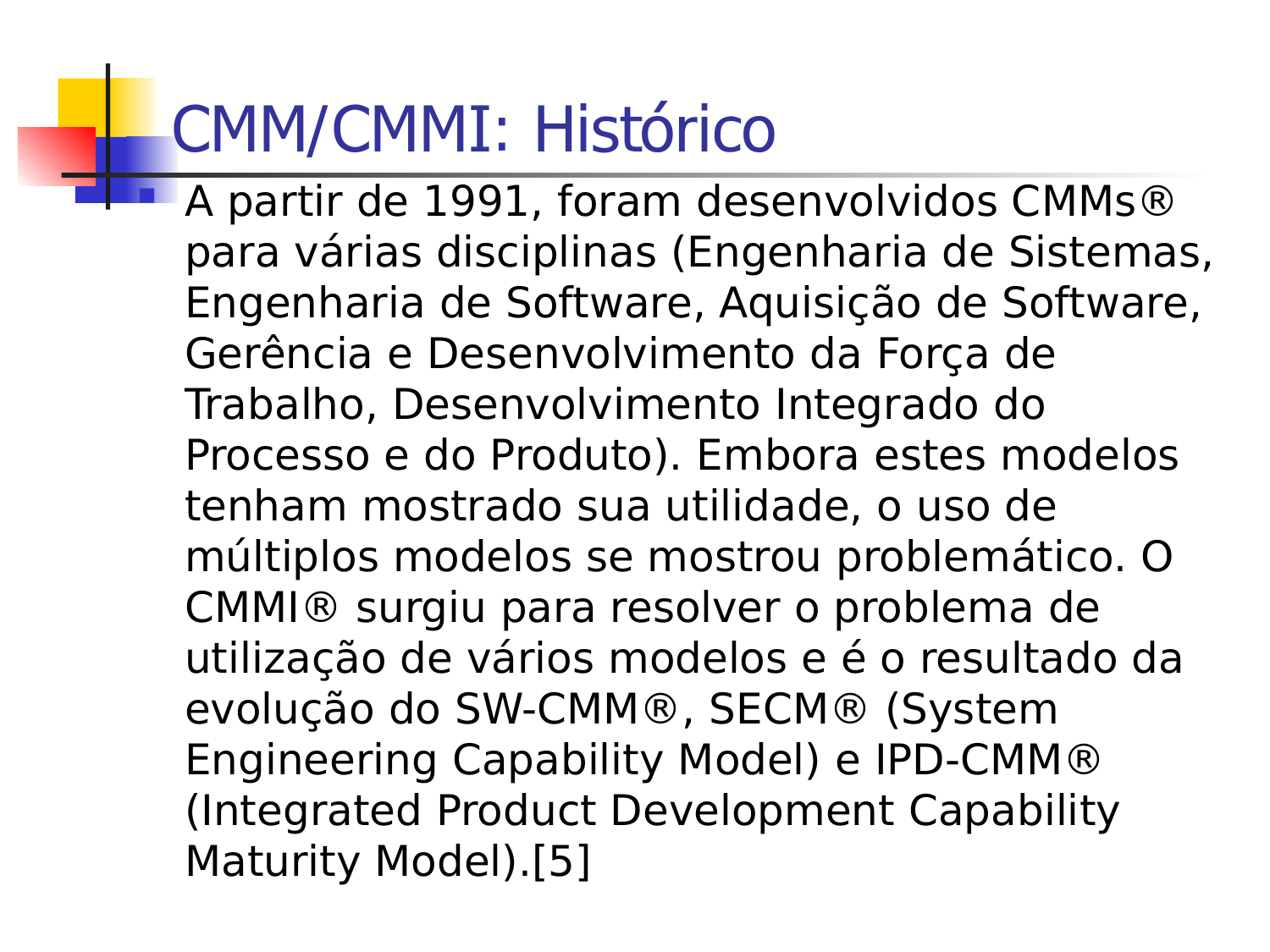

CMM/CMMI: Histórico

A partir de 1991, foram desenvolvidos CMMs® para várias disciplinas (Engenharia de Sistemas, Engenharia de Software, Aquisição de Software, Gerência e Desenvolvimento da Força de Trabalho, Desenvolvimento Integrado do Processo e do Produto). Embora estes modelos tenham mostrado sua utilidade, o uso de múltiplos modelos se mostrou problemático. O CMMI® surgiu para resolver o problema de utilização de vários modelos e é o resultado da evolução do SW-CMM®, SECM® (System Engineering Capability Model) e IPD-CMM® (Integrated Product Development Capability Maturity Model).[5]